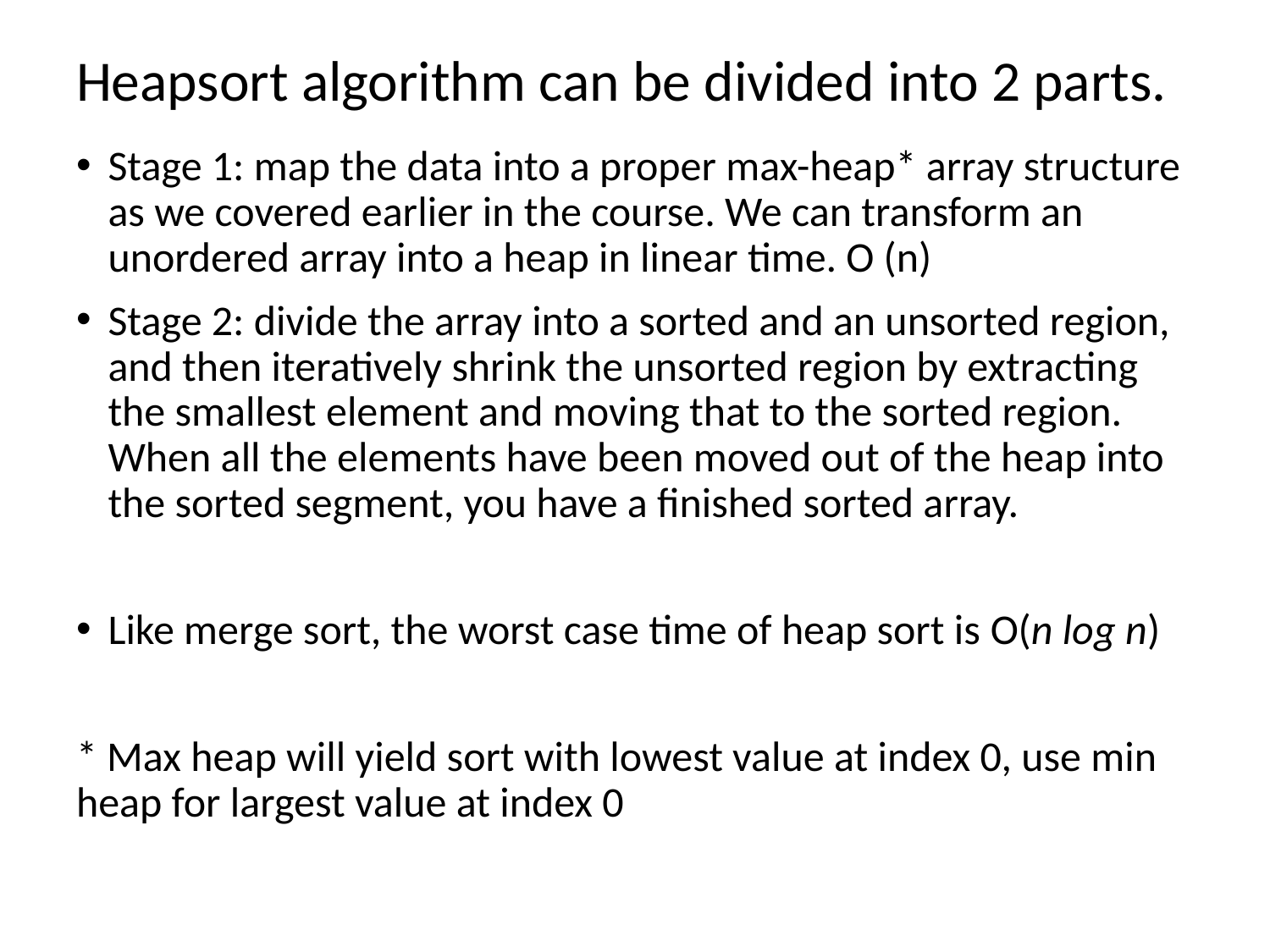

# Heapsort algorithm can be divided into 2 parts.
Stage 1: map the data into a proper max-heap* array structure as we covered earlier in the course. We can transform an unordered array into a heap in linear time. O (n)
Stage 2: divide the array into a sorted and an unsorted region, and then iteratively shrink the unsorted region by extracting the smallest element and moving that to the sorted region. When all the elements have been moved out of the heap into the sorted segment, you have a finished sorted array.

Like merge sort, the worst case time of heap sort is O(n log n)

* Max heap will yield sort with lowest value at index 0, use min heap for largest value at index 0